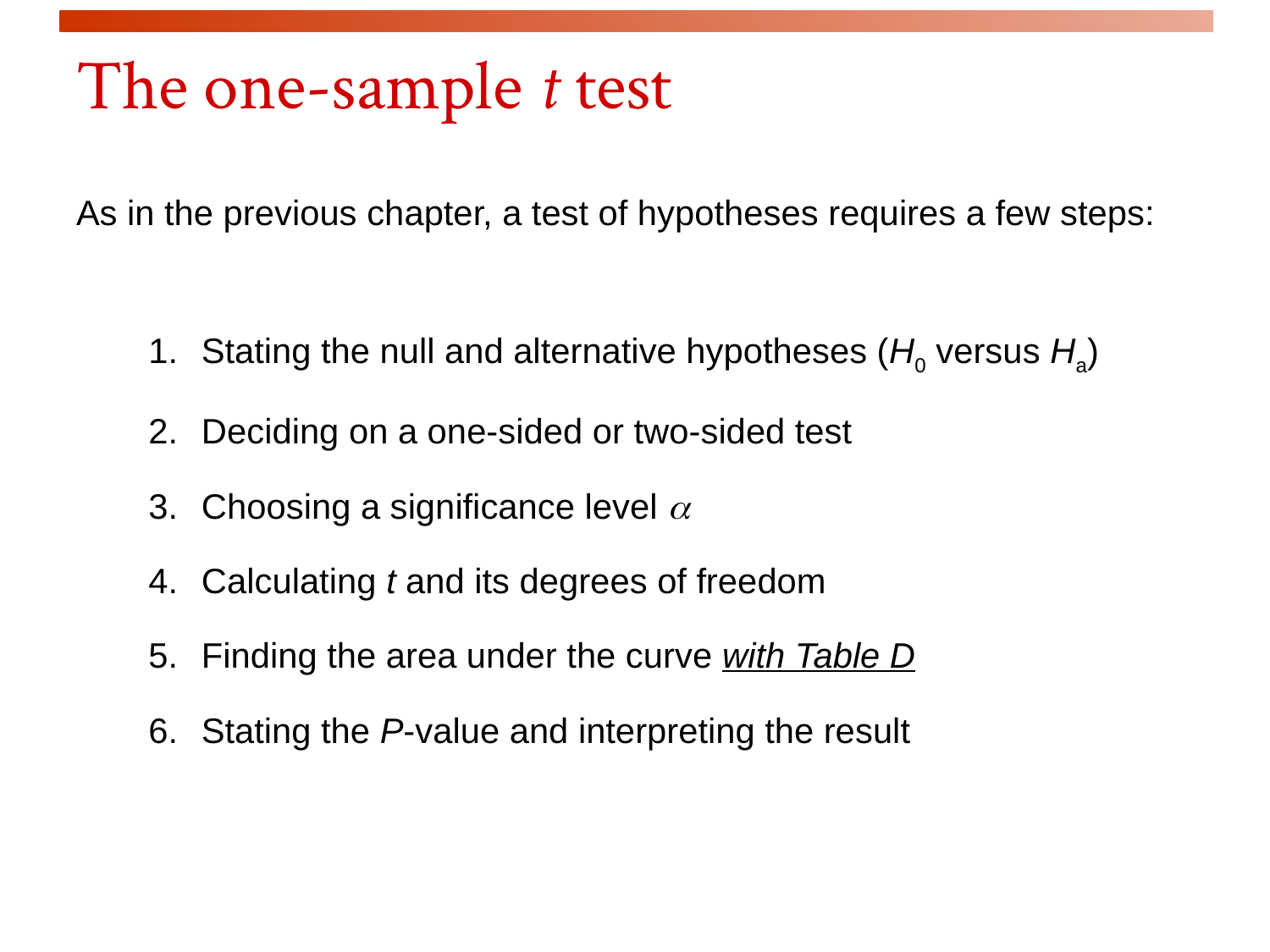

# The one-sample t test
As in the previous chapter, a test of hypotheses requires a few steps:

Stating the null and alternative hypotheses (H0 versus Ha)
Deciding on a one-sided or two-sided test
Choosing a significance level α
Calculating t and its degrees of freedom
Finding the area under the curve with Table D
Stating the P-value and interpreting the result